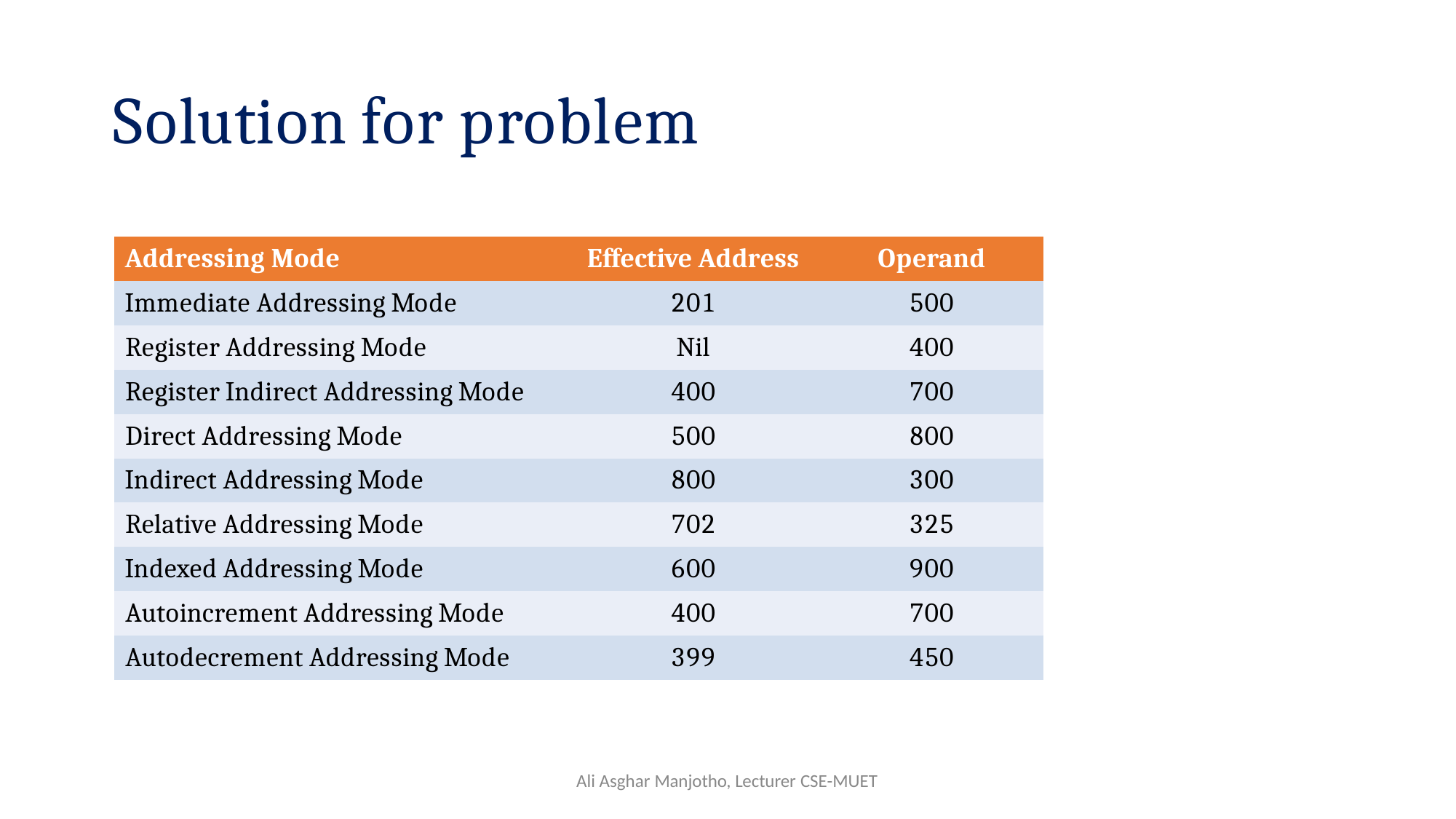

# Solution for problem
| Addressing Mode | Effective Address | Operand |
| --- | --- | --- |
| Immediate Addressing Mode | 201 | 500 |
| Register Addressing Mode | Nil | 400 |
| Register Indirect Addressing Mode | 400 | 700 |
| Direct Addressing Mode | 500 | 800 |
| Indirect Addressing Mode | 800 | 300 |
| Relative Addressing Mode | 702 | 325 |
| Indexed Addressing Mode | 600 | 900 |
| Autoincrement Addressing Mode | 400 | 700 |
| Autodecrement Addressing Mode | 399 | 450 |
Ali Asghar Manjotho, Lecturer CSE-MUET